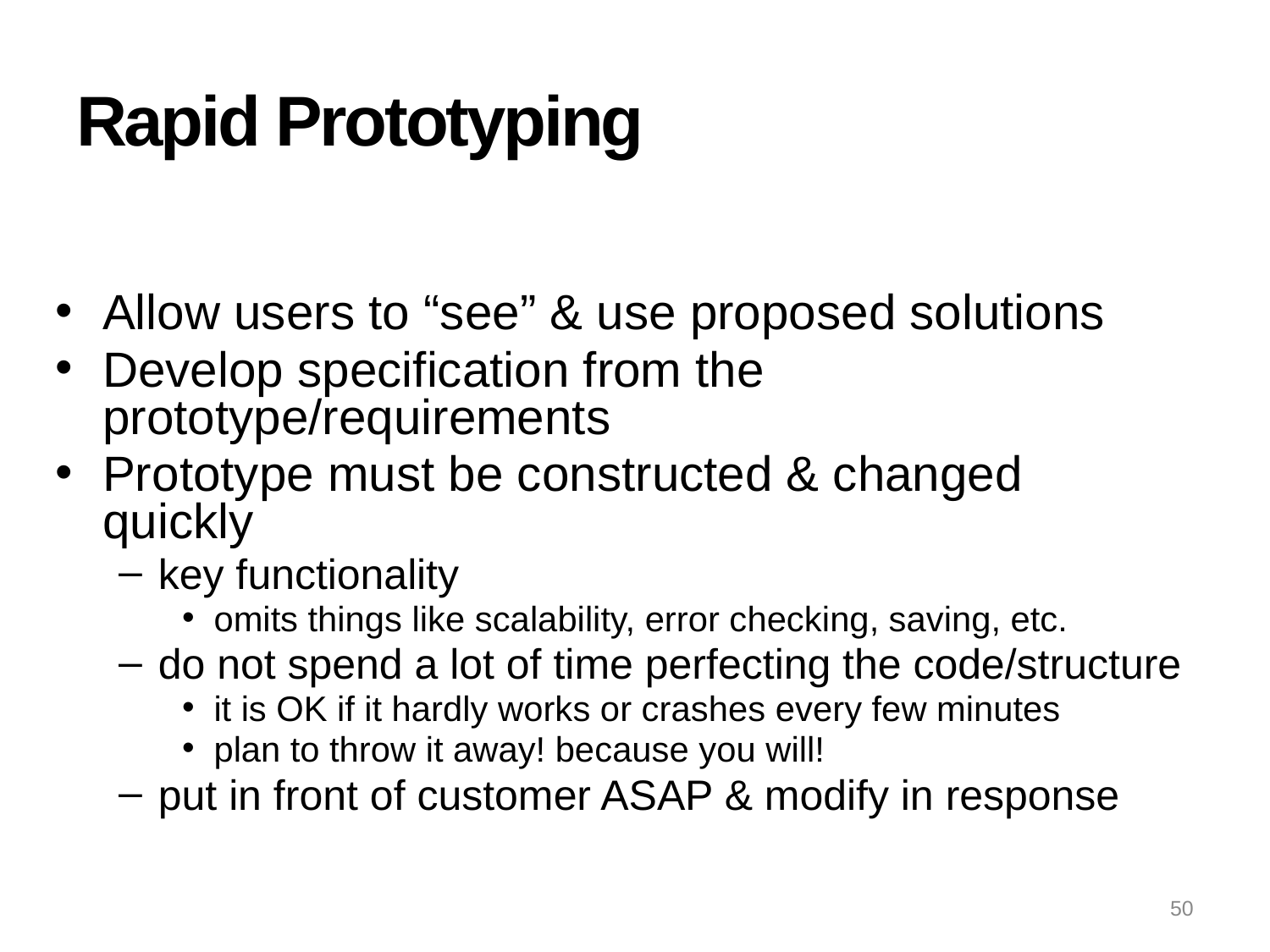

# Rapid Prototyping
Allow users to “see” & use proposed solutions
Develop specification from the prototype/requirements
Prototype must be constructed & changed quickly
key functionality
omits things like scalability, error checking, saving, etc.
do not spend a lot of time perfecting the code/structure
it is OK if it hardly works or crashes every few minutes
plan to throw it away! because you will!
put in front of customer ASAP & modify in response
50